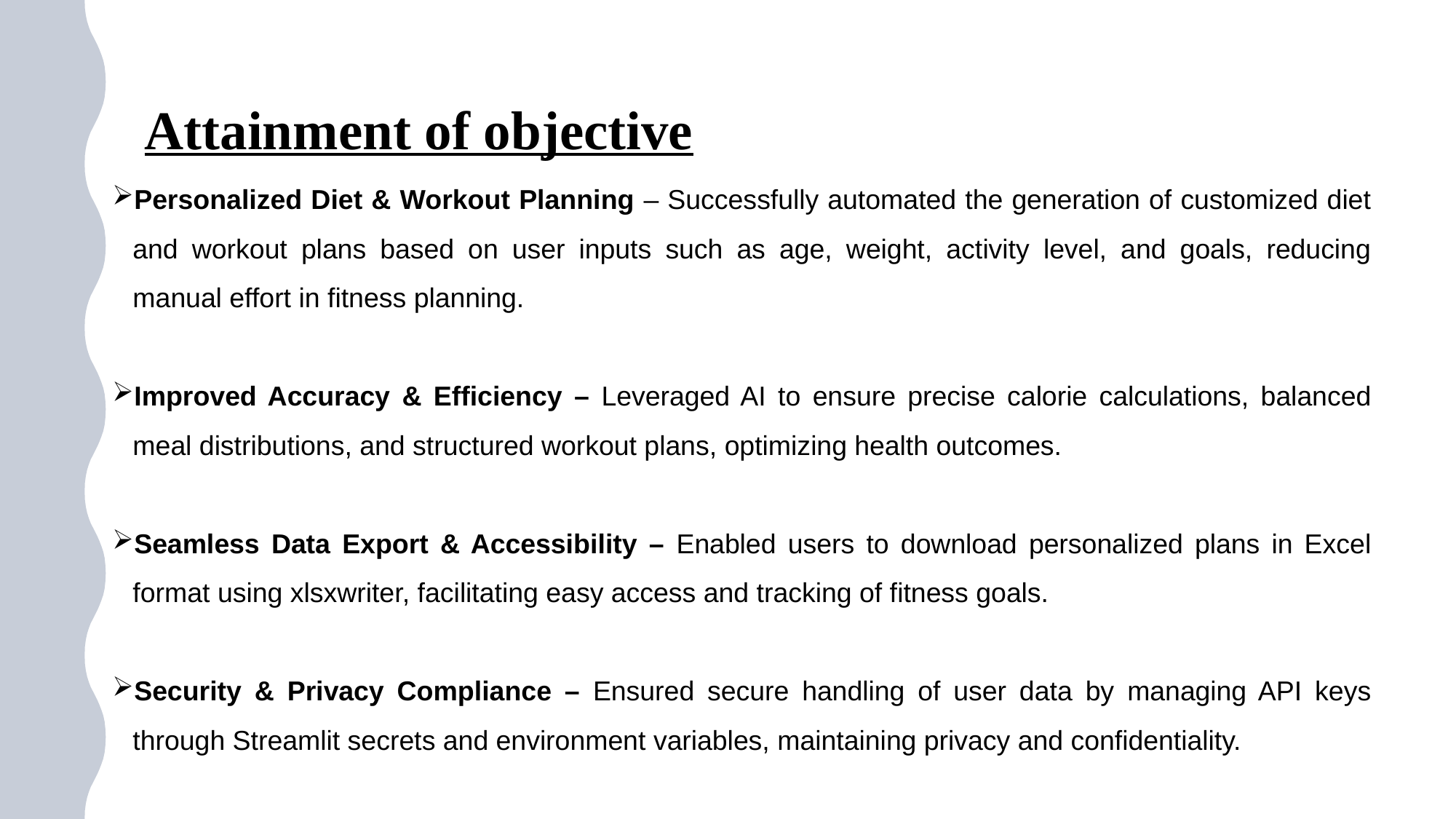

Attainment of objective
Personalized Diet & Workout Planning – Successfully automated the generation of customized diet and workout plans based on user inputs such as age, weight, activity level, and goals, reducing manual effort in fitness planning.

Improved Accuracy & Efficiency – Leveraged AI to ensure precise calorie calculations, balanced meal distributions, and structured workout plans, optimizing health outcomes.

Seamless Data Export & Accessibility – Enabled users to download personalized plans in Excel format using xlsxwriter, facilitating easy access and tracking of fitness goals.

Security & Privacy Compliance – Ensured secure handling of user data by managing API keys through Streamlit secrets and environment variables, maintaining privacy and confidentiality.